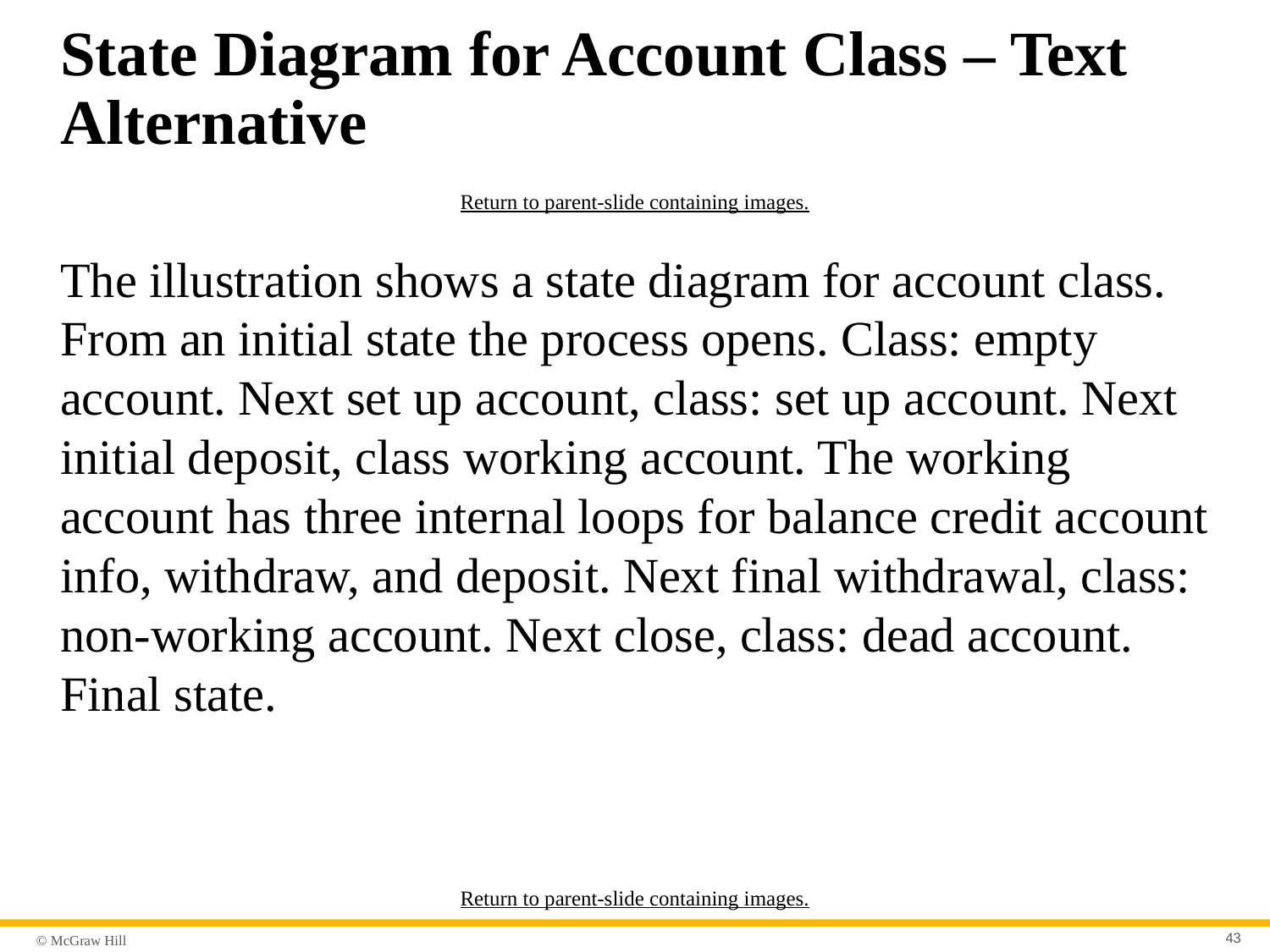

# State Diagram for Account Class – Text Alternative
Return to parent-slide containing images.
The illustration shows a state diagram for account class. From an initial state the process opens. Class: empty account. Next set up account, class: set up account. Next initial deposit, class working account. The working account has three internal loops for balance credit account info, withdraw, and deposit. Next final withdrawal, class: non-working account. Next close, class: dead account. Final state.
Return to parent-slide containing images.
43